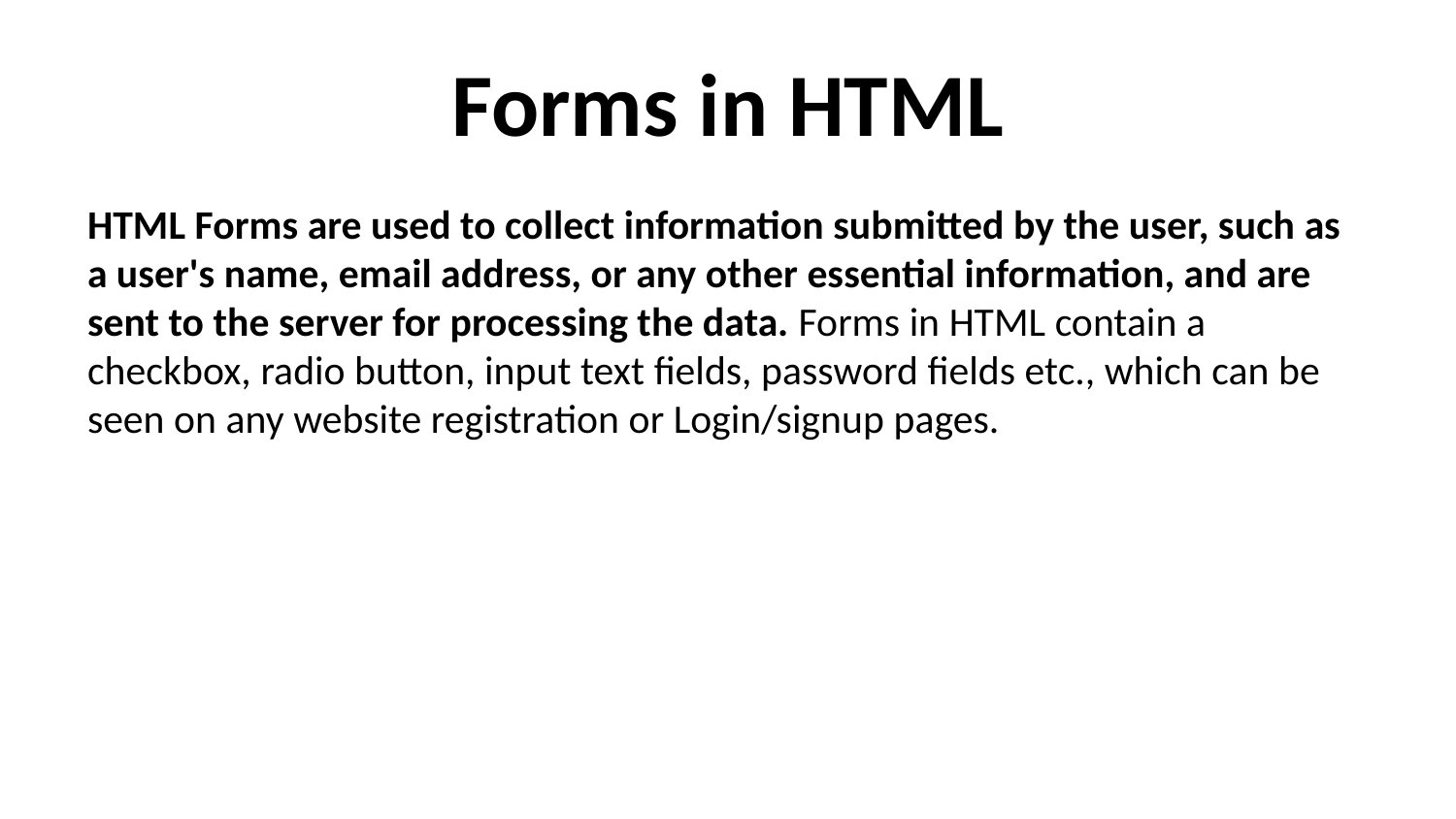

# Forms in HTML
HTML Forms are used to collect information submitted by the user, such as a user's name, email address, or any other essential information, and are sent to the server for processing the data. Forms in HTML contain a checkbox, radio button, input text fields, password fields etc., which can be seen on any website registration or Login/signup pages.